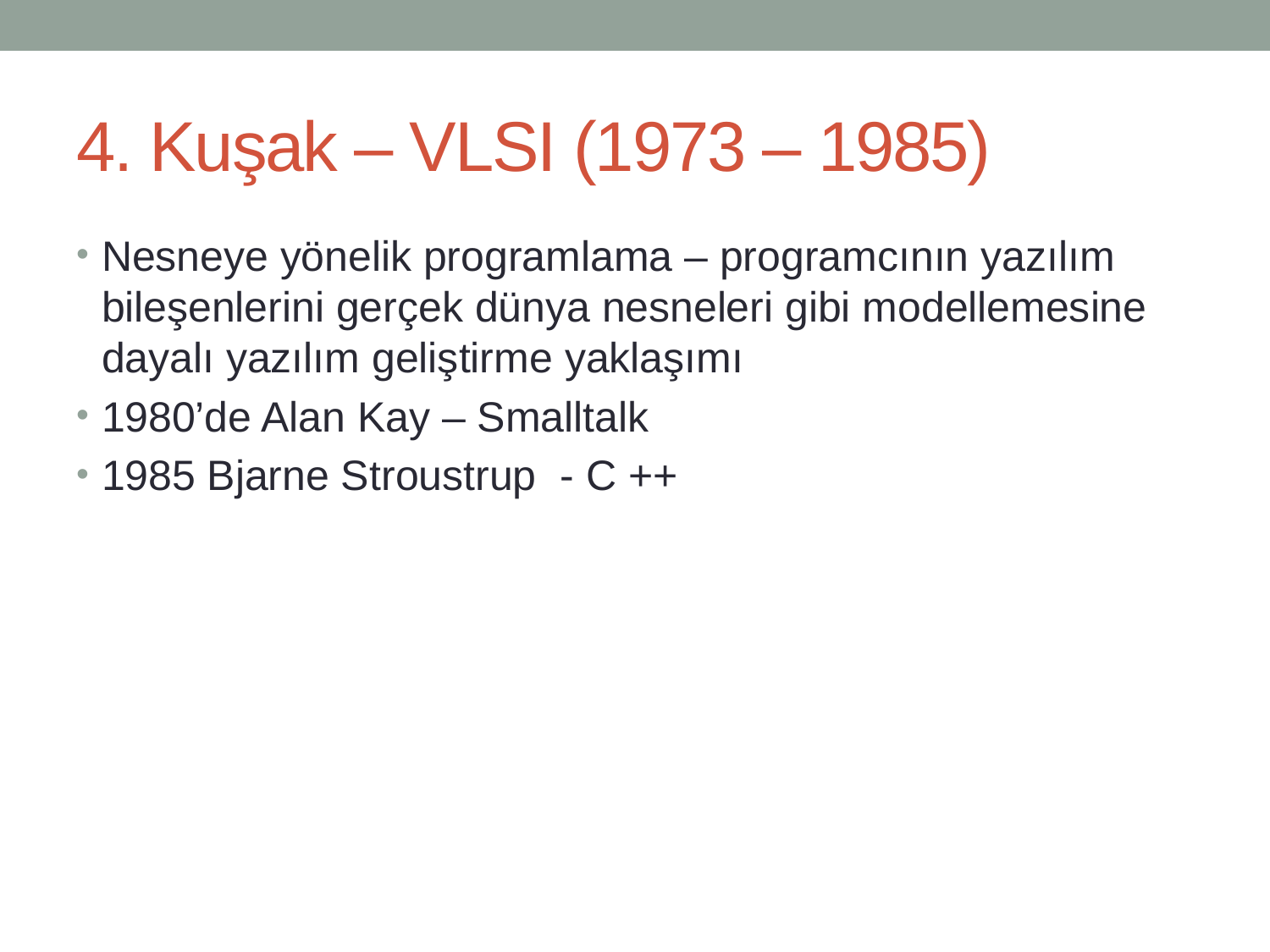

# 4. Kuşak – VLSI (1973 – 1985)
Nesneye yönelik programlama – programcının yazılım bileşenlerini gerçek dünya nesneleri gibi modellemesine dayalı yazılım geliştirme yaklaşımı
1980’de Alan Kay – Smalltalk
1985 Bjarne Stroustrup  - C ++